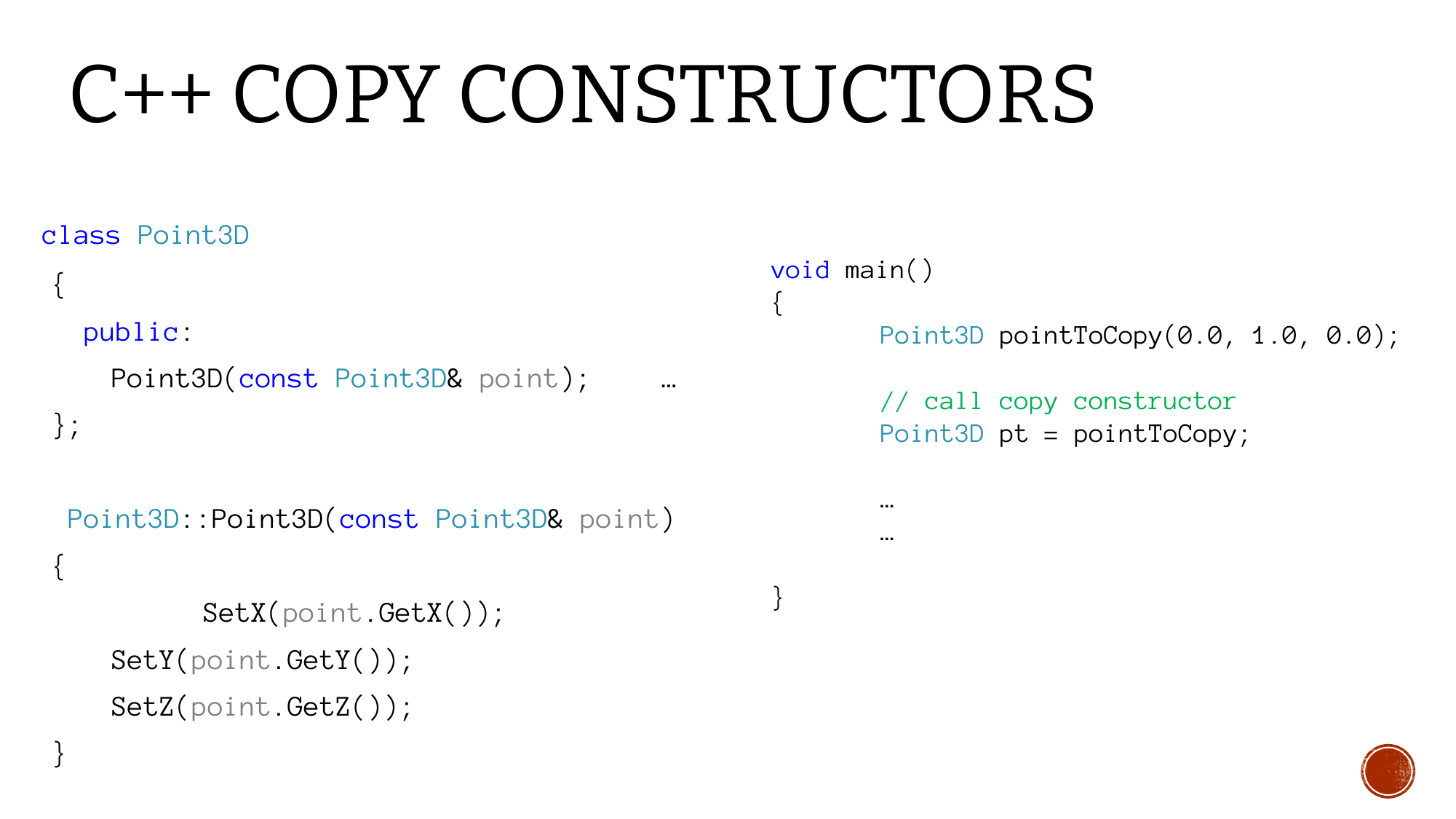

# C++ Copy Constructors

void main()
{
	Point3D pointToCopy(0.0, 1.0, 0.0);

	// call copy constructor
	Point3D pt = pointToCopy;

	…
	…

}

   class Point3D
  {
    public:
	Point3D(const Point3D& point);	…
  };

   Point3D::Point3D(const Point3D& point)
  {
      	SetX(point.GetX());
	SetY(point.GetY());
	SetZ(point.GetZ());
  }